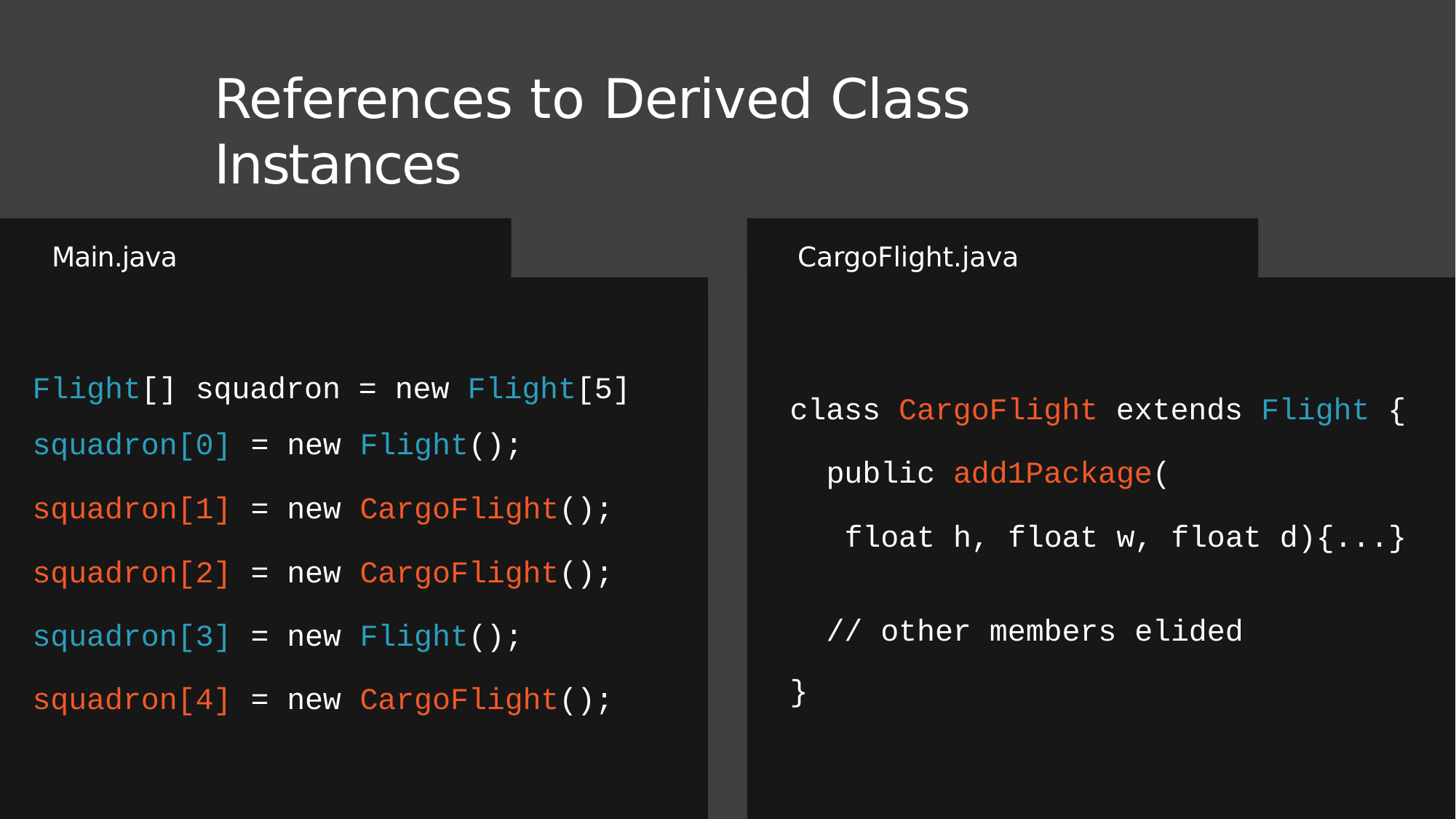

# References to Derived Class Instances
Main.java
CargoFlight.java

Flight[] squadron = new Flight[5]
class CargoFlight extends Flight {
public add1Package(
float h, float w, float d){...}

// other members elided
| squadron[0] | = | new | Flight(); |
| --- | --- | --- | --- |
| squadron[1] | = | new | CargoFlight(); |
| squadron[2] | = | new | CargoFlight(); |
| squadron[3] | = | new | Flight(); |
| squadron[4] | = | new | CargoFlight(); |
}
9